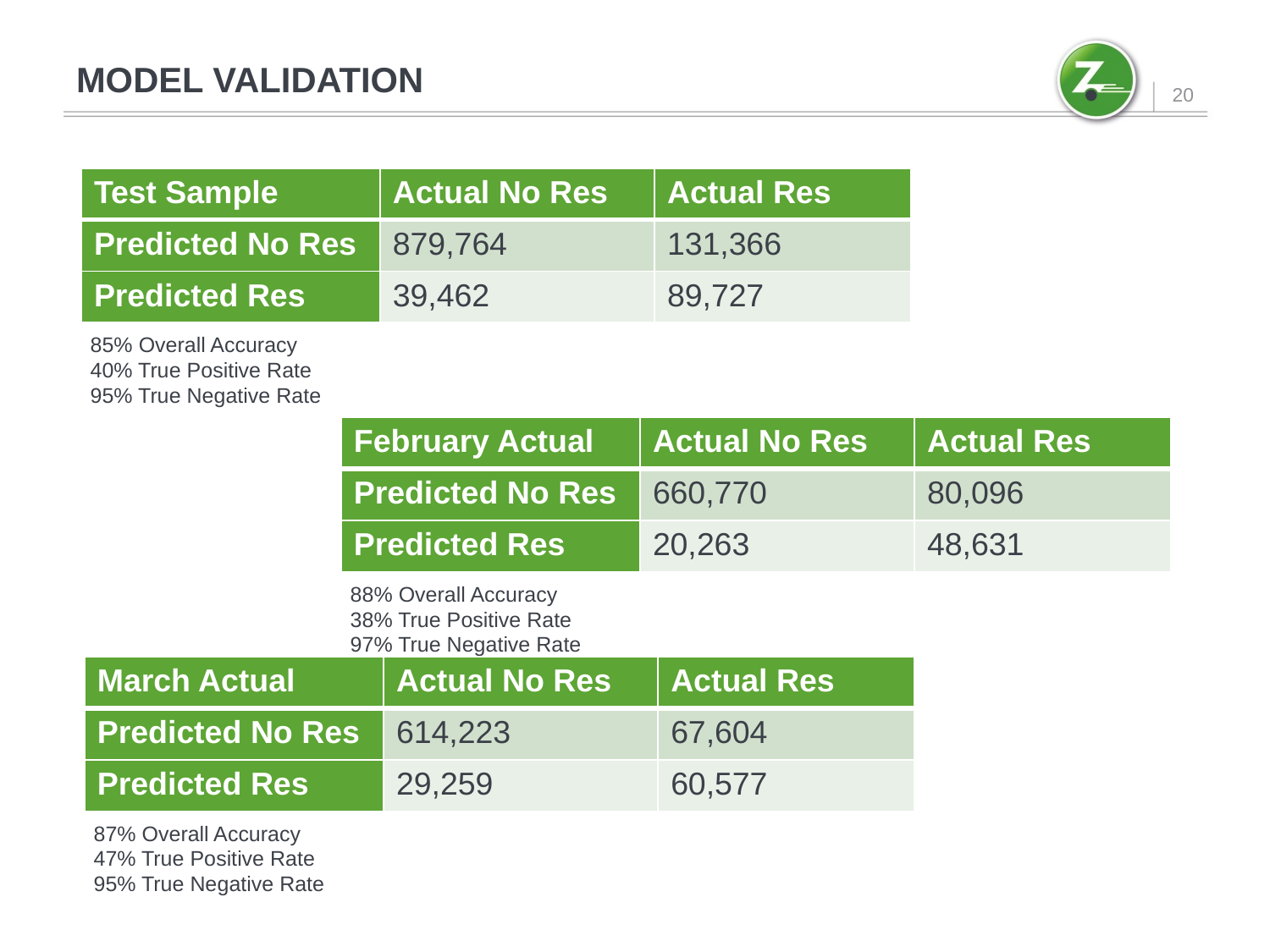

# MODEL VALIDATION
20

| Test Sample | Actual No Res | Actual Res |
| --- | --- | --- |
| Predicted No Res | 879,764 | 131,366 |
| Predicted Res | 39,462 | 89,727 |
85% Overall Accuracy
40% True Positive Rate
95% True Negative Rate
| February Actual | Actual No Res | Actual Res |
| --- | --- | --- |
| Predicted No Res | 660,770 | 80,096 |
| Predicted Res | 20,263 | 48,631 |
88% Overall Accuracy
38% True Positive Rate
97% True Negative Rate
| March Actual | Actual No Res | Actual Res |
| --- | --- | --- |
| Predicted No Res | 614,223 | 67,604 |
| Predicted Res | 29,259 | 60,577 |
87% Overall Accuracy
47% True Positive Rate
95% True Negative Rate